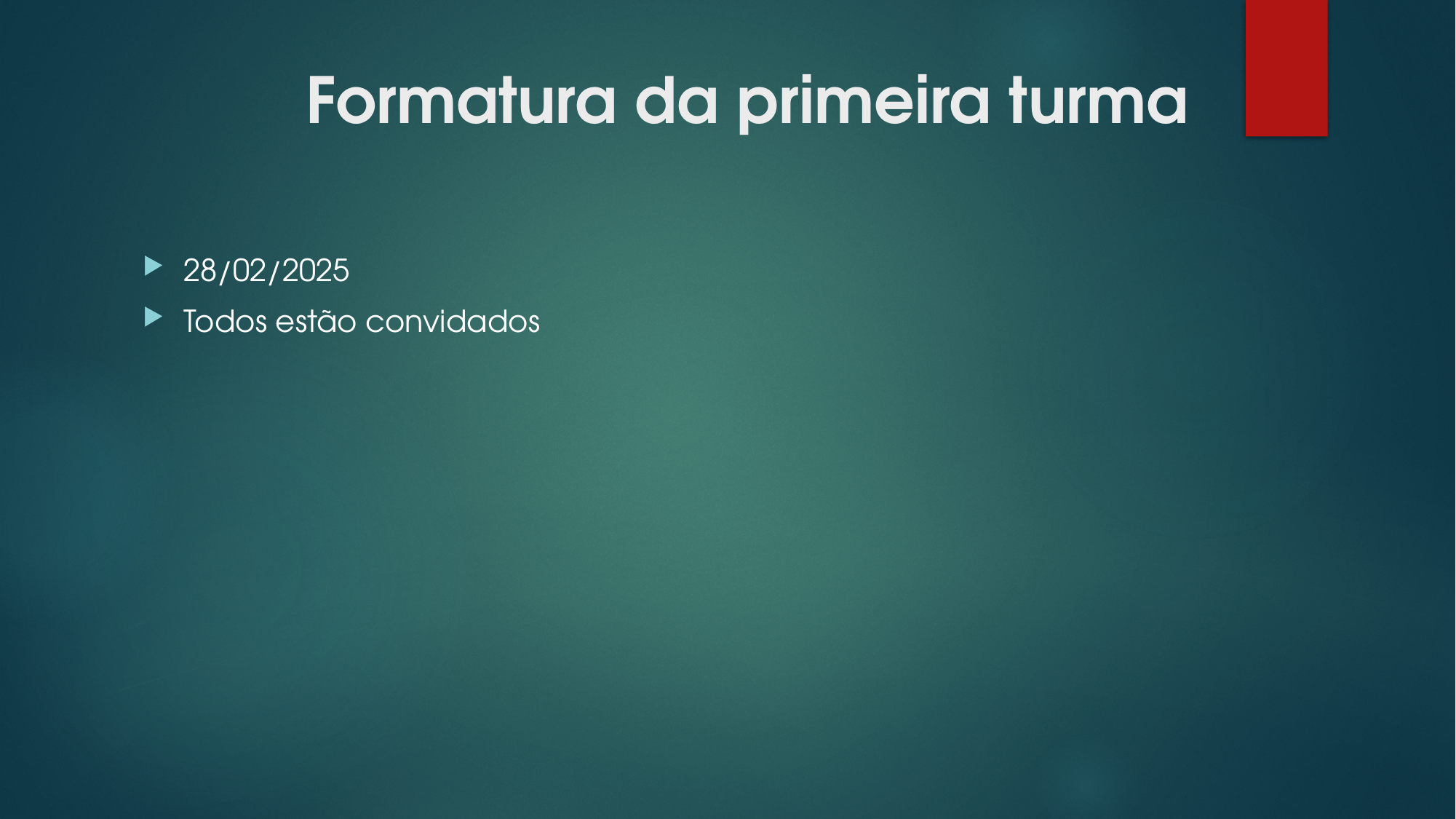

# Formatura da primeira turma
28/02/2025
Todos estão convidados